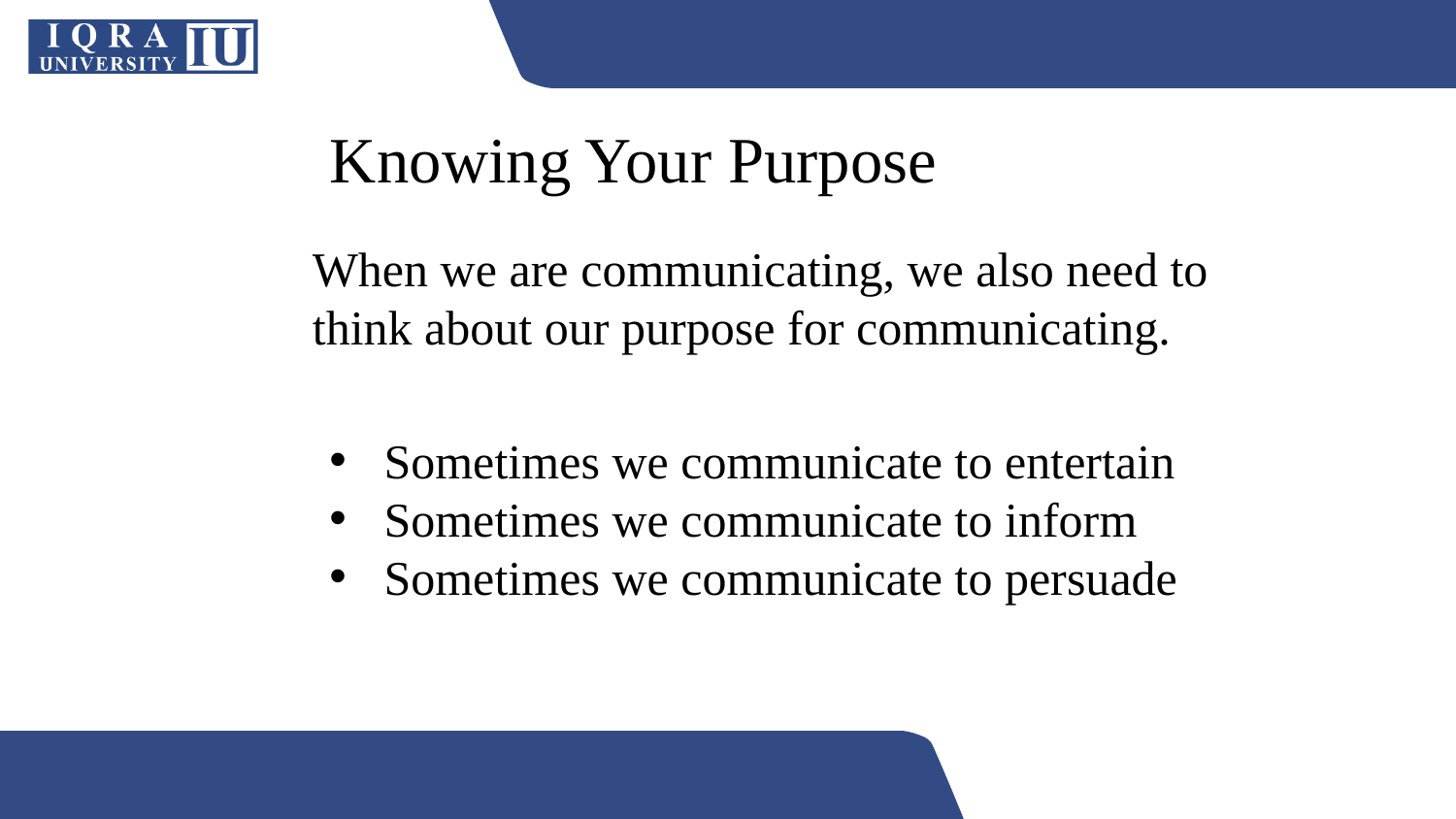

Knowing Your Purpose
When we are communicating, we also need to
think about our purpose for communicating.
Sometimes we communicate to entertain
Sometimes we communicate to inform
Sometimes we communicate to persuade